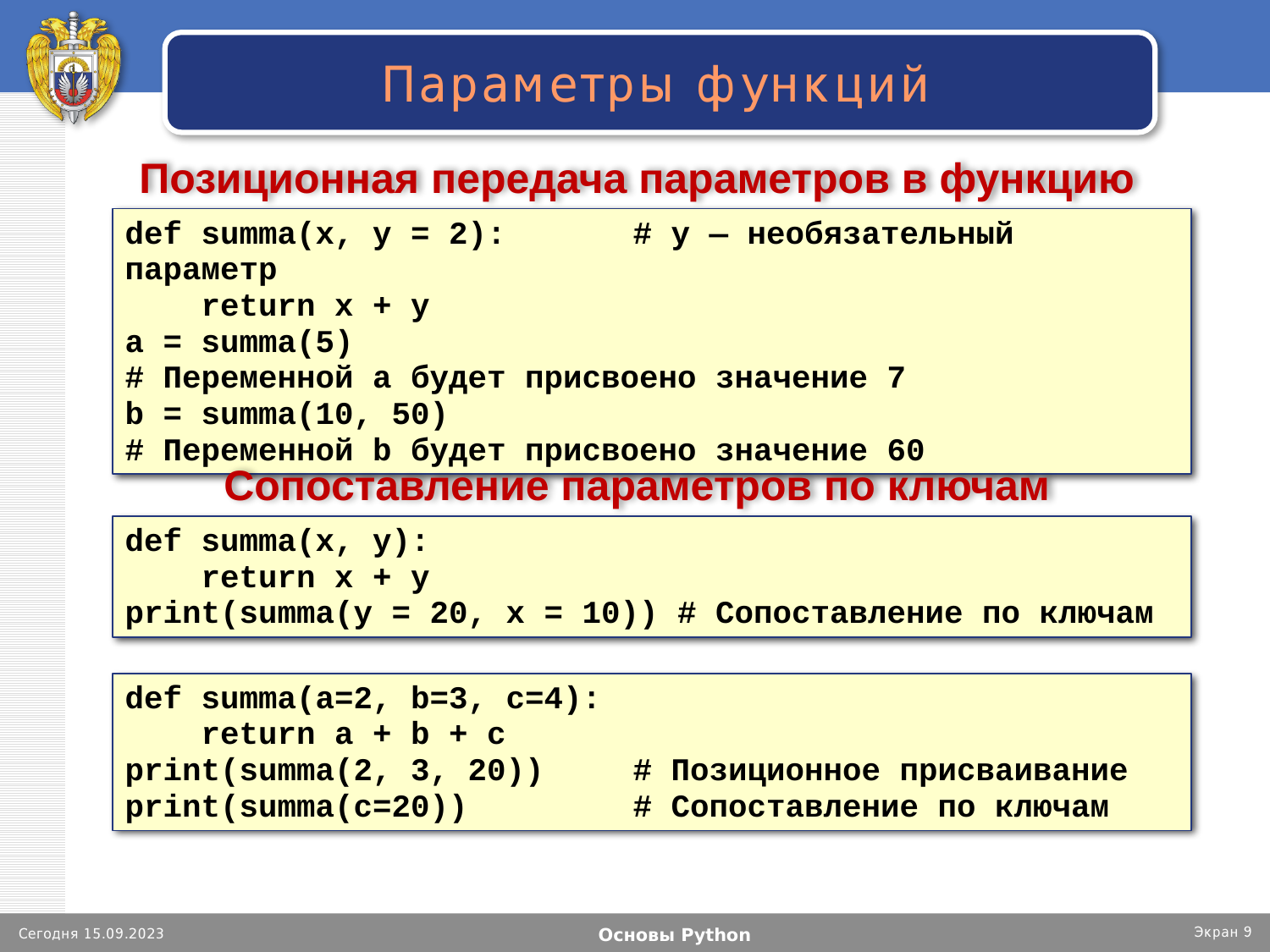

# Параметры функций
Позиционная передача параметров в функцию
def summa(x, y = 2):	# y — необязательный параметр
    return x + y
а = summa(5)
# Переменной а будет присвоено значение 7
b = summa(10, 50)
# Переменной b будет присвоено значение 60
Сопоставление параметров по ключам
def summa(x, y):
    return х + y
print(summa(y = 20, x = 10)) # Сопоставление по ключам
def summa(а=2, b=3, с=4):
    return а + b + с
print(summa(2, 3, 20))	# Позиционное присваивание
print(summa(с=20))		# Сопоставление по ключам
Экран 9
Сегодня 15.09.2023